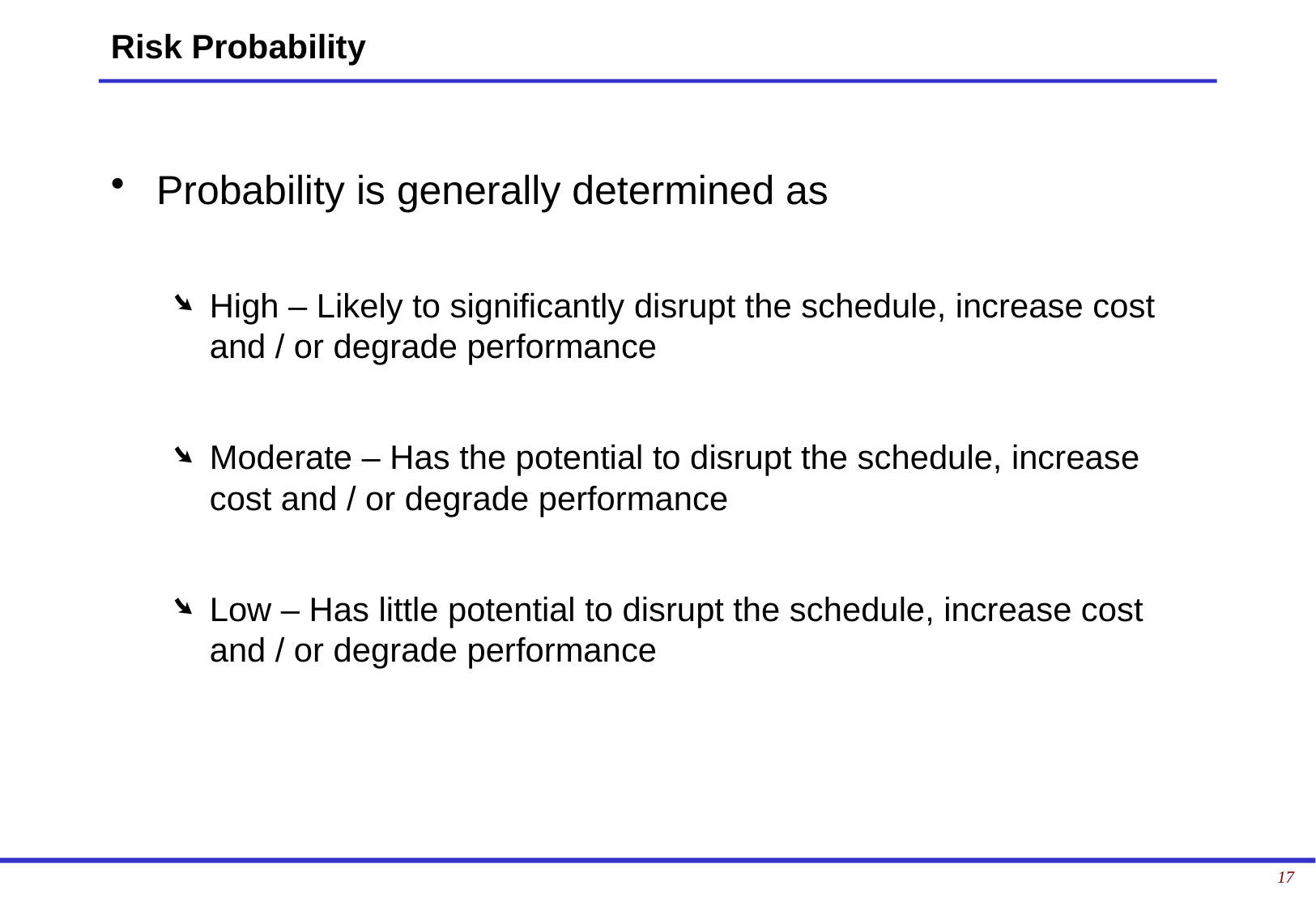

# Risk Probability

Probability is generally determined as

High – Likely to significantly disrupt the schedule, increase cost and / or degrade performance

Moderate – Has the potential to disrupt the schedule, increase cost and / or degrade performance

Low – Has little potential to disrupt the schedule, increase cost and / or degrade performance
17